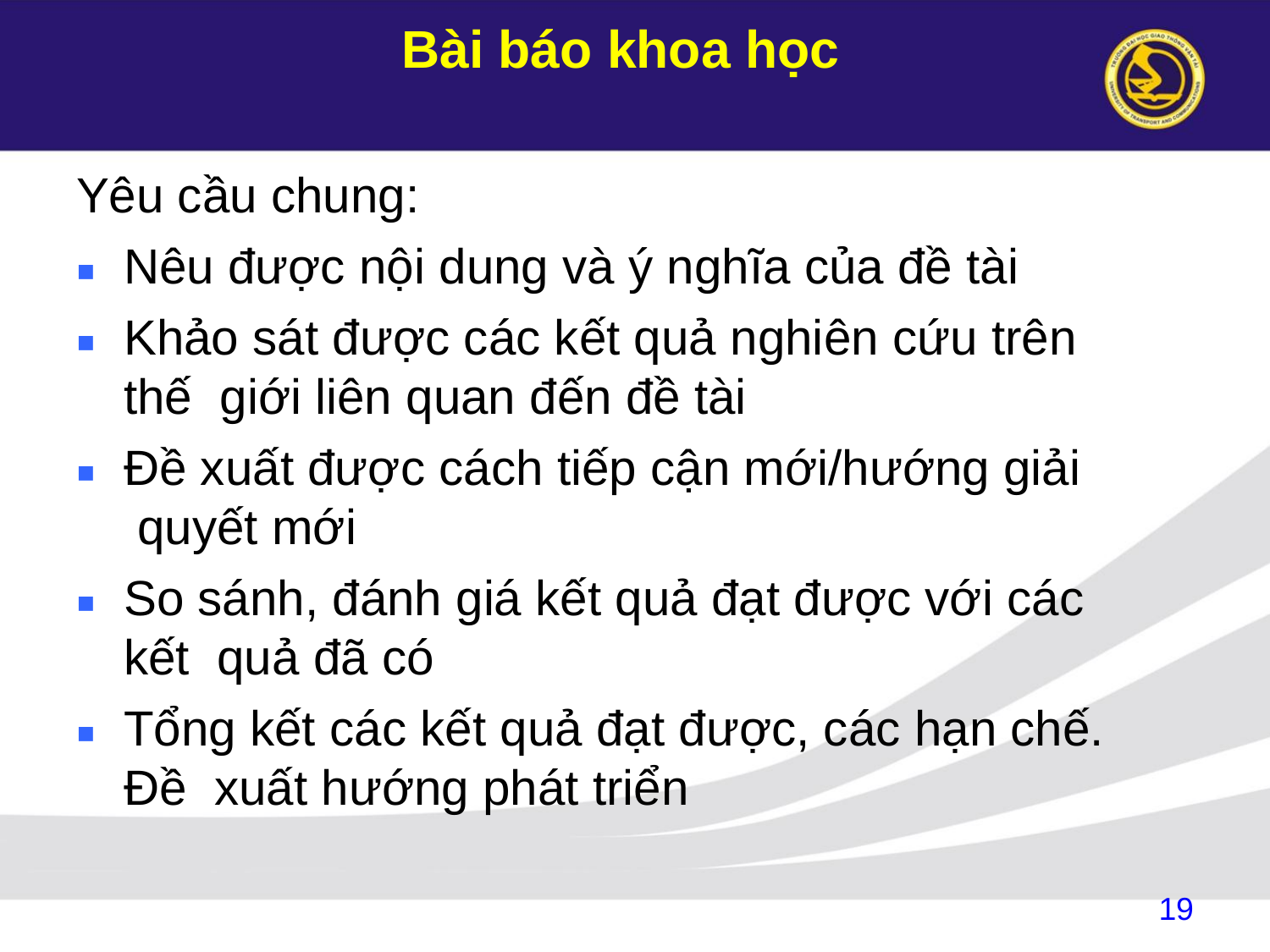

# Bài báo khoa học
Yêu cầu chung:
Nêu được nội dung và ý nghĩa của đề tài
Khảo sát được các kết quả nghiên cứu trên thế  giới liên quan đến đề tài
Đề xuất được cách tiếp cận mới/hướng giải  quyết mới
So sánh, đánh giá kết quả đạt được với các kết  quả đã có
Tổng kết các kết quả đạt được, các hạn chế. Đề  xuất hướng phát triển
19